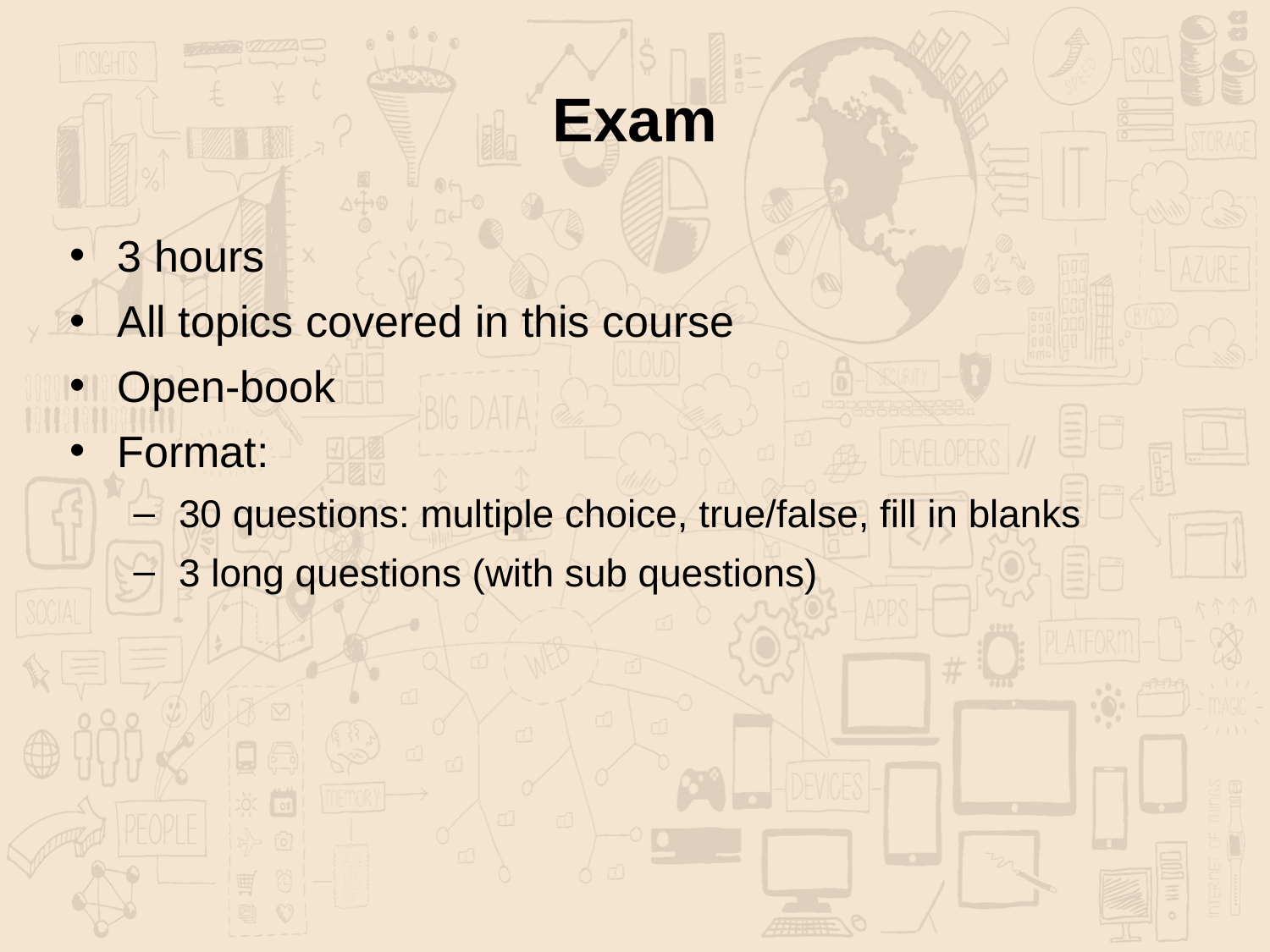

# Exam
3 hours
All topics covered in this course
Open-book
Format:
30 questions: multiple choice, true/false, fill in blanks
3 long questions (with sub questions)